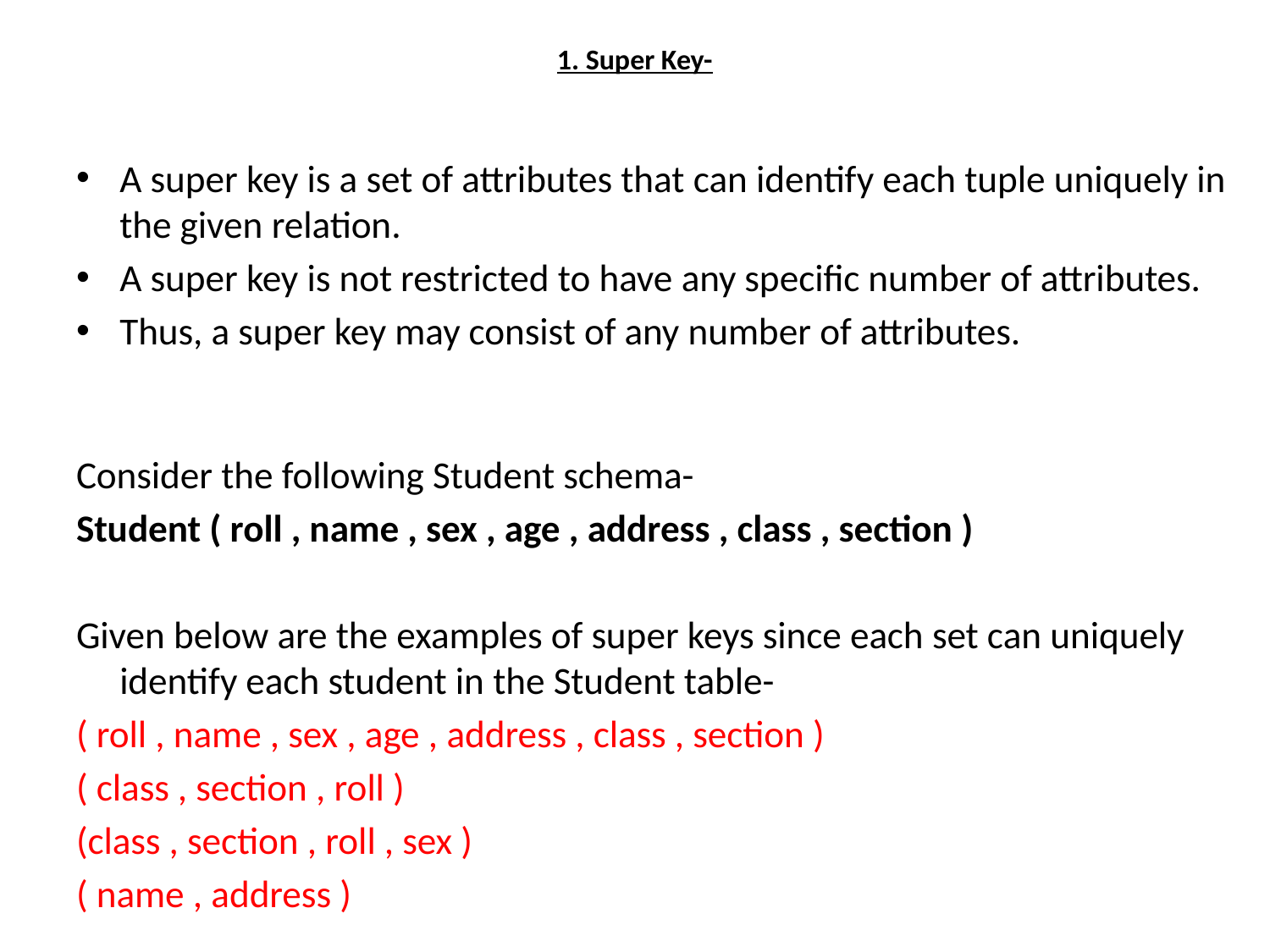

# 1. Super Key-
A super key is a set of attributes that can identify each tuple uniquely in the given relation.
A super key is not restricted to have any specific number of attributes.
Thus, a super key may consist of any number of attributes.

Consider the following Student schema-
Student ( roll , name , sex , age , address , class , section )

Given below are the examples of super keys since each set can uniquely identify each student in the Student table-
( roll , name , sex , age , address , class , section )
( class , section , roll )
(class , section , roll , sex )
( name , address )